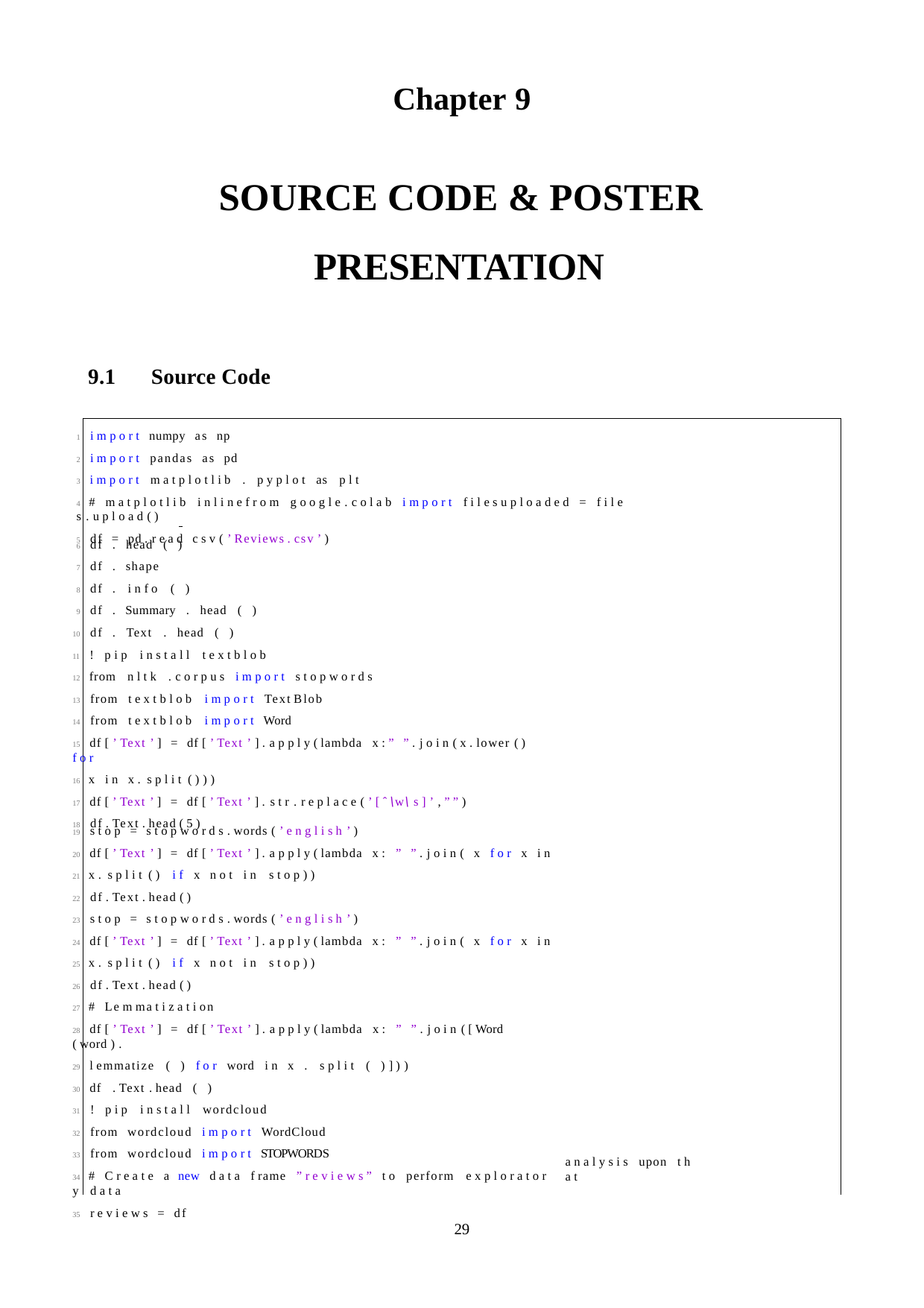

Chapter 9
# SOURCE CODE & POSTER  PRESENTATION
9.1	Source Code

1     i m p o r t   numpy   as   np
2     i m p o r t   pandas   as   pd
3  i m p o r t m a t p l o t l i b . p y p l o t as  p l t
4  # m a t p l o t l i b i n l i n e f r o m g o o g l e . c o l a b i m p o r t f i l e s u p l o a d e d = f i l e s . u p l o a d ( )
5     df   =   pd . r e a d   c s v ( ’ Reviews . csv ’ )

6     df
7     df
8     df
9     df
10     df
. head  ( )
. shape
.    i n f o    (   )
. Summary  . head  ( )
. Text  . head  ( )

11     !   p i p    i n s t a l l    t e x t b l o b
12  from  n l t k . c o r p u s i m p o r t s t o p w o r d s
13     from   t e x t b l o b    i m p o r t   Text Blob
14     from   t e x t b l o b    i m p o r t   Word
15  df [ ’ Text ’ ] = df [ ’ Text ’ ] . a p p l y ( lambda  x : ” ” . j o i n ( x . lower ( ) f o r
16    x   i n   x .  s p l i t  ( ) ) )
17  df [ ’ Text ’ ] = df [ ’ Text ’ ] . s t r . r e p l a c e ( ’ [ ˆ \w\ s ] ’ , ” ” )
18     df . Text . head ( 5 )
19  s t o p = s t o p w o r d s . words ( ’ e n g l i s h ’ )
20  df [ ’ Text ’ ] = df [ ’ Text ’ ] . a p p l y ( lambda  x : ” ” . j o i n ( x f o r x i n
21    x .  s p l i t  ( )    i f   x   n o t   i n    s t o p ) )
22     df . Text . head ( )
23  s t o p = s t o p w o r d s . words ( ’ e n g l i s h ’ )
24  df [ ’ Text ’ ] = df [ ’ Text ’ ] . a p p l y ( lambda  x : ” ” . j o i n ( x f o r x i n
25    x .  s p l i t  ( )    i f   x   n o t   i n    s t o p ) )
26     df . Text . head ( )
27    #   Le m ma t i z a t i on
28  df [ ’ Text ’ ] = df [ ’ Text ’ ] . a p p l y ( lambda  x : ” ” . j o i n ( [ Word ( word ) .
29  l emmatize  ( ) f o r word  i n x .  s p l i t ( ) ] ) )
30  df  . Text . head  ( )
31     !   p i p    i n s t a l l    wordcloud
32     from   wordcloud   i m p o r t   WordCloud
33     from   wordcloud   i m p o r t   STOPWORDS
34  # C r e a t e a new  d a t a f rame  ” r e v i e w s ” t o perform  e x p l o r a t o r y d a t a
35     r e v i e w s   =   df

a n a l y s i s   upon   t h a t
29